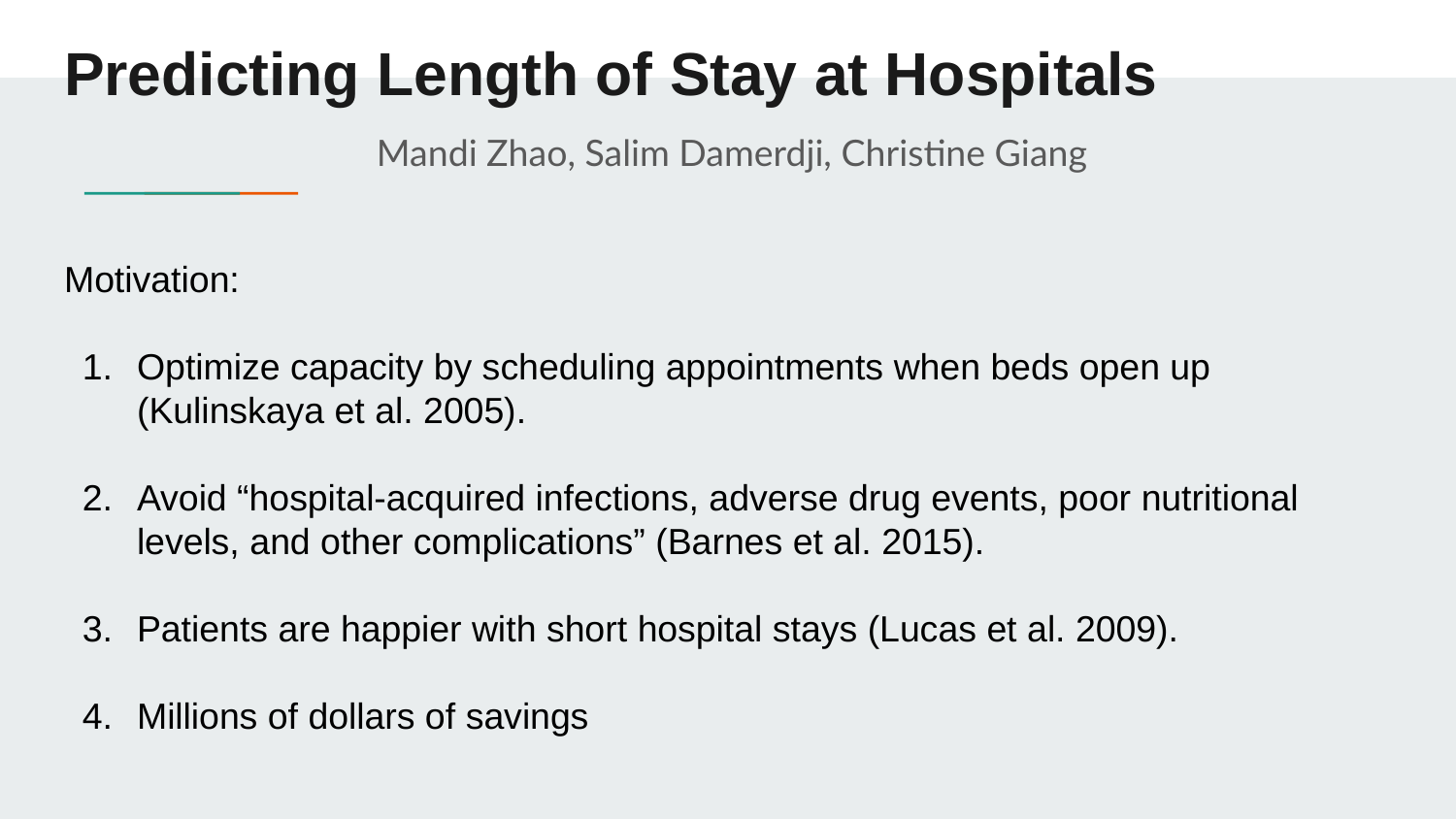

# Predicting Length of Stay at Hospitals
Mandi Zhao, Salim Damerdji, Christine Giang
Motivation:

Optimize capacity by scheduling appointments when beds open up (Kulinskaya et al. 2005).

Avoid “hospital-acquired infections, adverse drug events, poor nutritional levels, and other complications” (Barnes et al. 2015).
Patients are happier with short hospital stays (Lucas et al. 2009).
Millions of dollars of savings